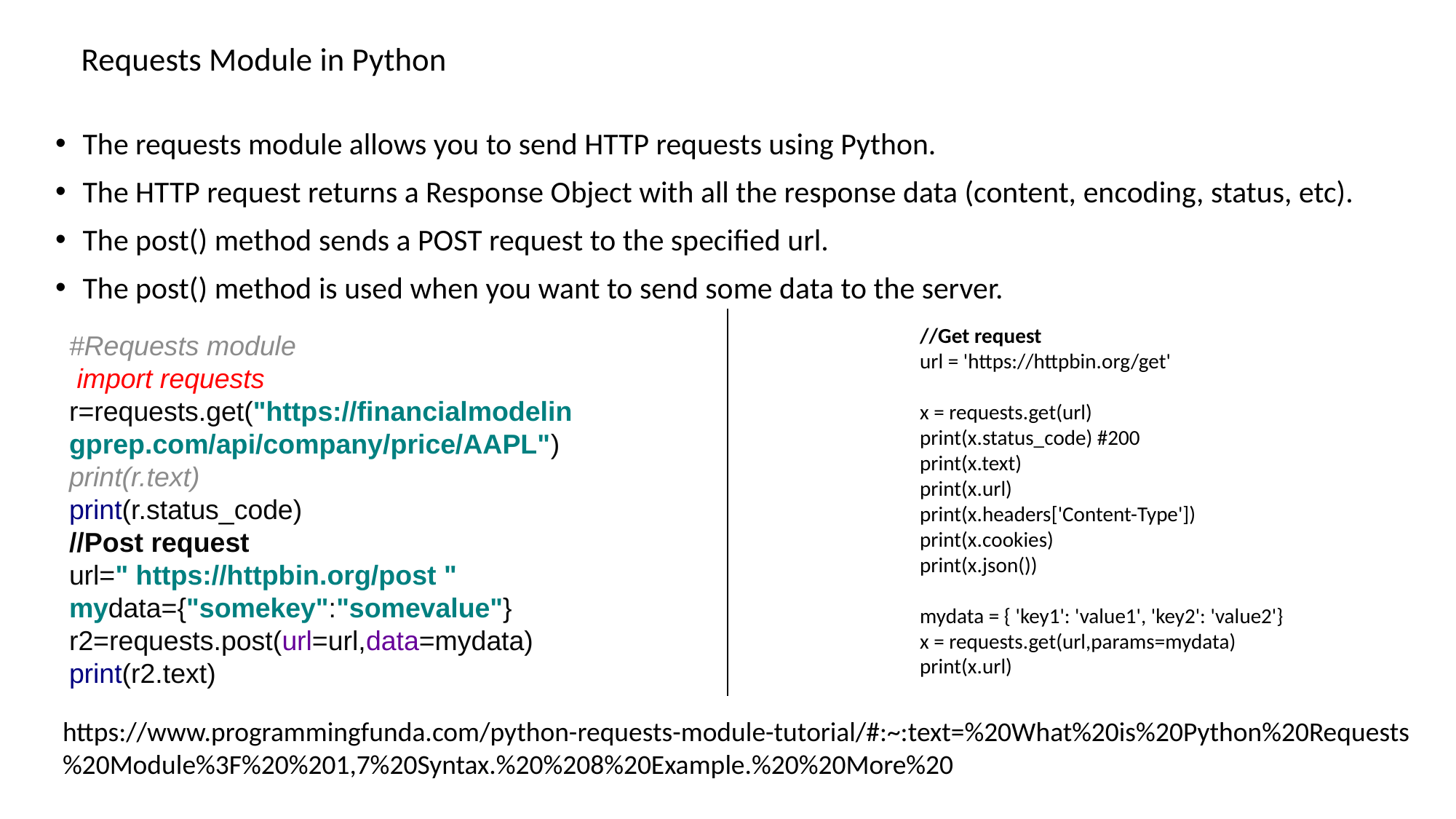

# Requests Module in Python
The requests module allows you to send HTTP requests using Python.
The HTTP request returns a Response Object with all the response data (content, encoding, status, etc).
The post() method sends a POST request to the specified url.
The post() method is used when you want to send some data to the server.
//Get request
url = 'https://httpbin.org/get'

x = requests.get(url)
print(x.status_code) #200
print(x.text)
print(x.url)
print(x.headers['Content-Type'])
print(x.cookies)
print(x.json())

mydata = { 'key1': 'value1', 'key2': 'value2'}
x = requests.get(url,params=mydata)
print(x.url)
#Requests module
 import requests
r=requests.get("https://financialmodelingprep.com/api/company/price/AAPL")
print(r.text)
print(r.status_code)
//Post request
url=" https://httpbin.org/post "
mydata={"somekey":"somevalue"}
r2=requests.post(url=url,data=mydata)
print(r2.text)
https://www.programmingfunda.com/python-requests-module-tutorial/#:~:text=%20What%20is%20Python%20Requests%20Module%3F%20%201,7%20Syntax.%20%208%20Example.%20%20More%20